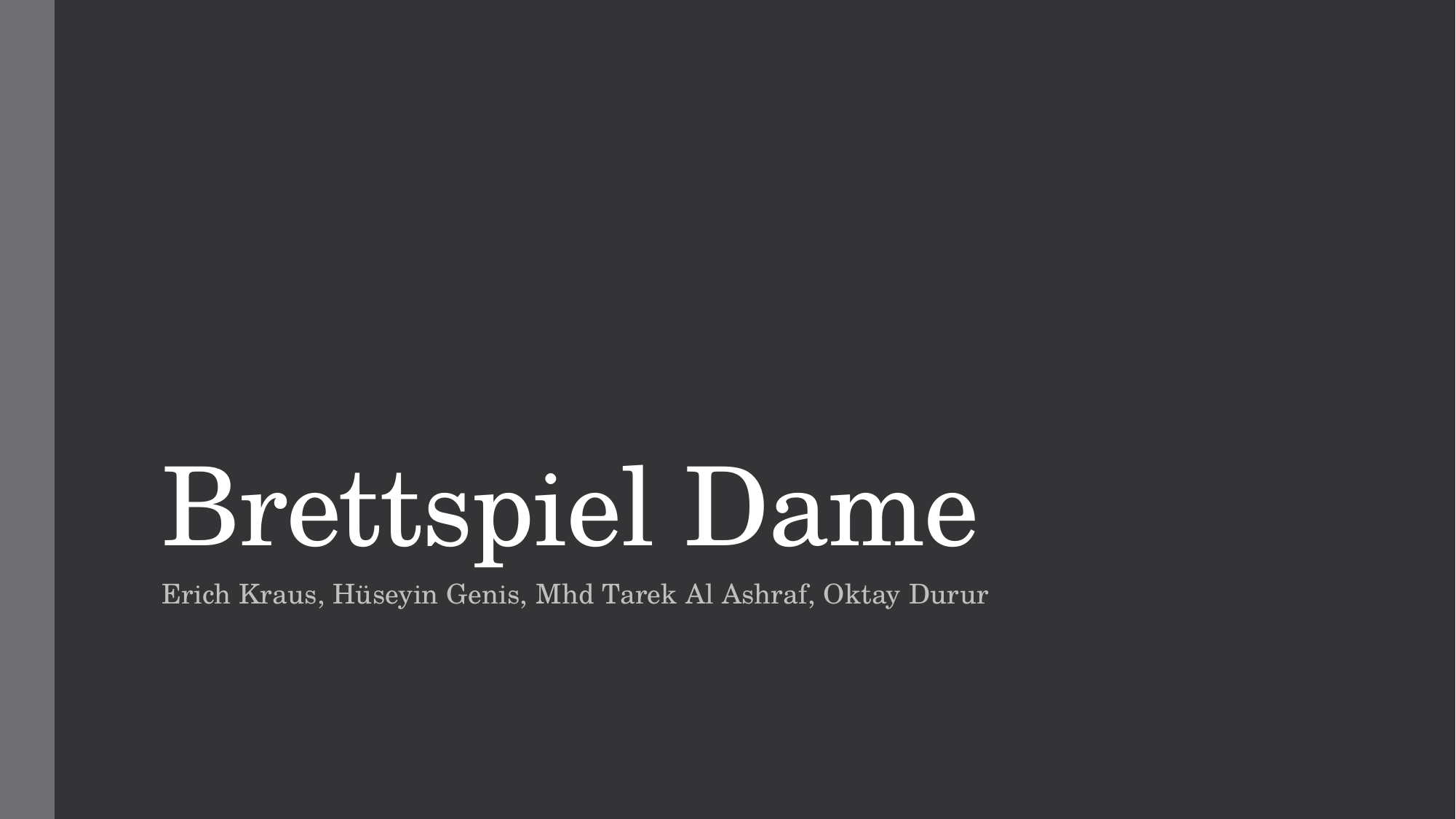

# Brettspiel Dame
Erich Kraus, Hüseyin Genis, Mhd Tarek Al Ashraf, Oktay Durur